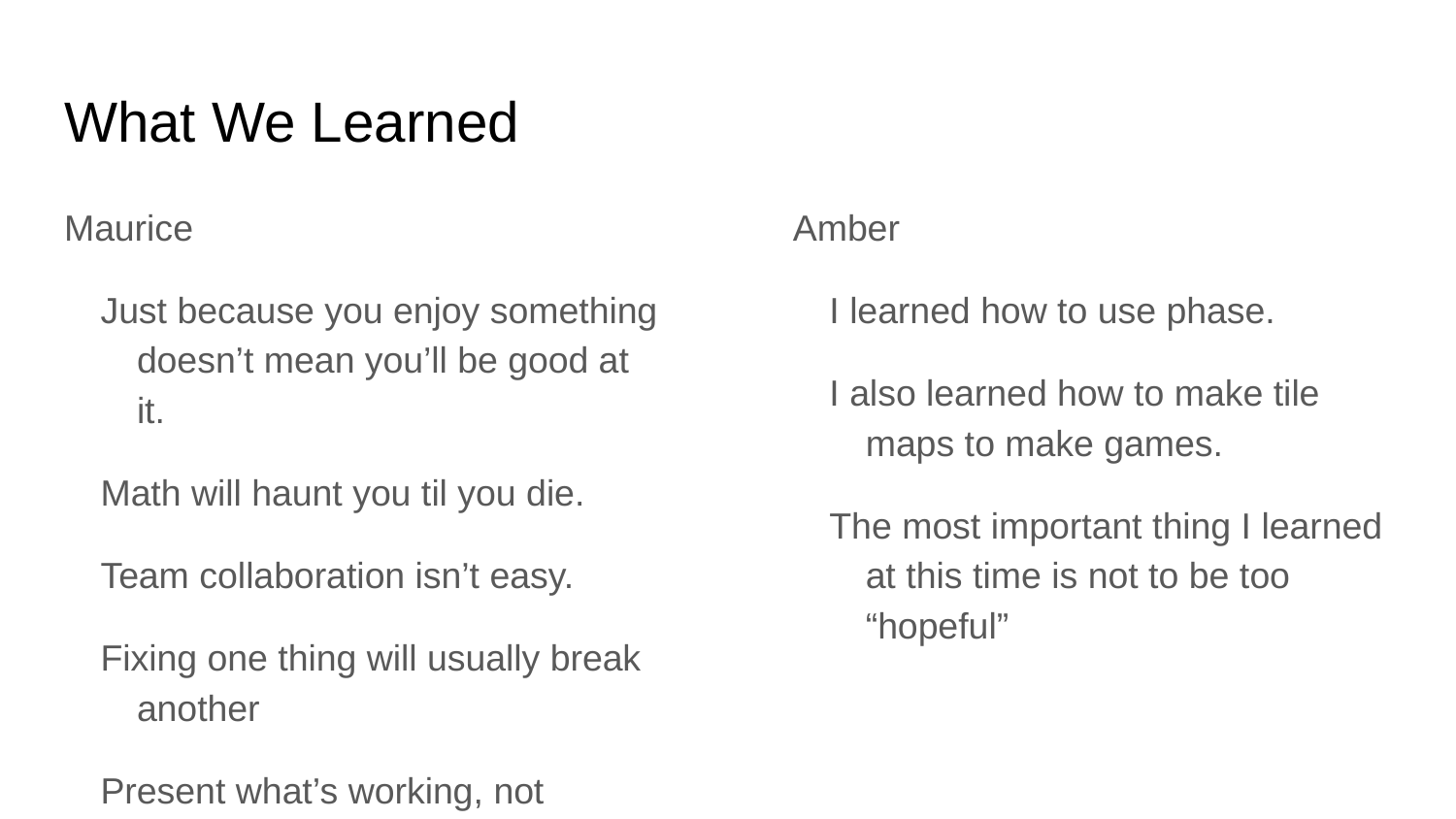

# What We Learned
Maurice
Just because you enjoy something doesn’t mean you’ll be good at it.
Math will haunt you til you die.
Team collaboration isn’t easy.
Fixing one thing will usually break another
Present what’s working, not something that should work

Amber
I learned how to use phase.
I also learned how to make tile maps to make games.
The most important thing I learned at this time is not to be too “hopeful”